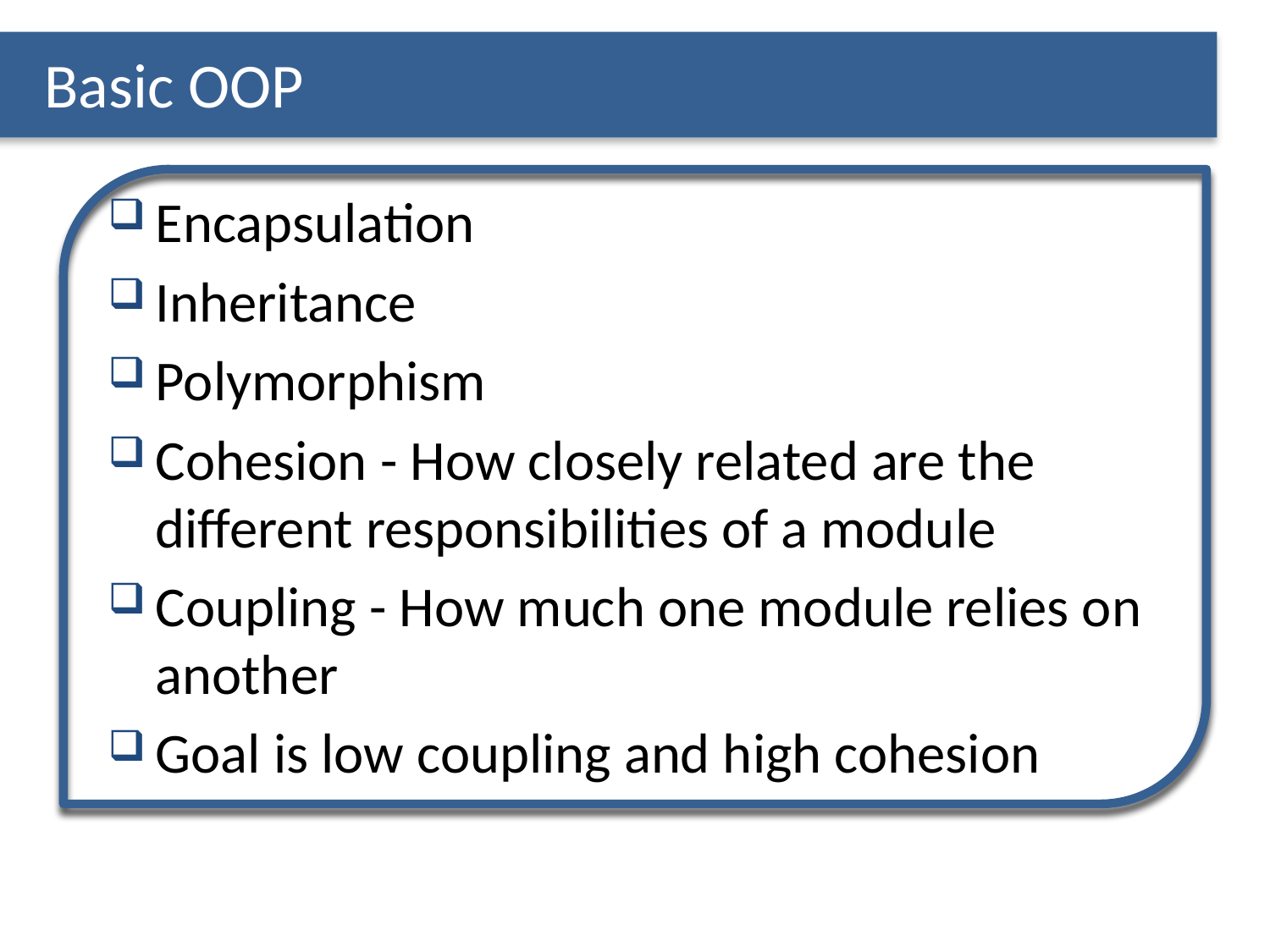

# Basic OOP
Encapsulation
Inheritance
Polymorphism
Cohesion - How closely related are the different responsibilities of a module
Coupling - How much one module relies on another
Goal is low coupling and high cohesion